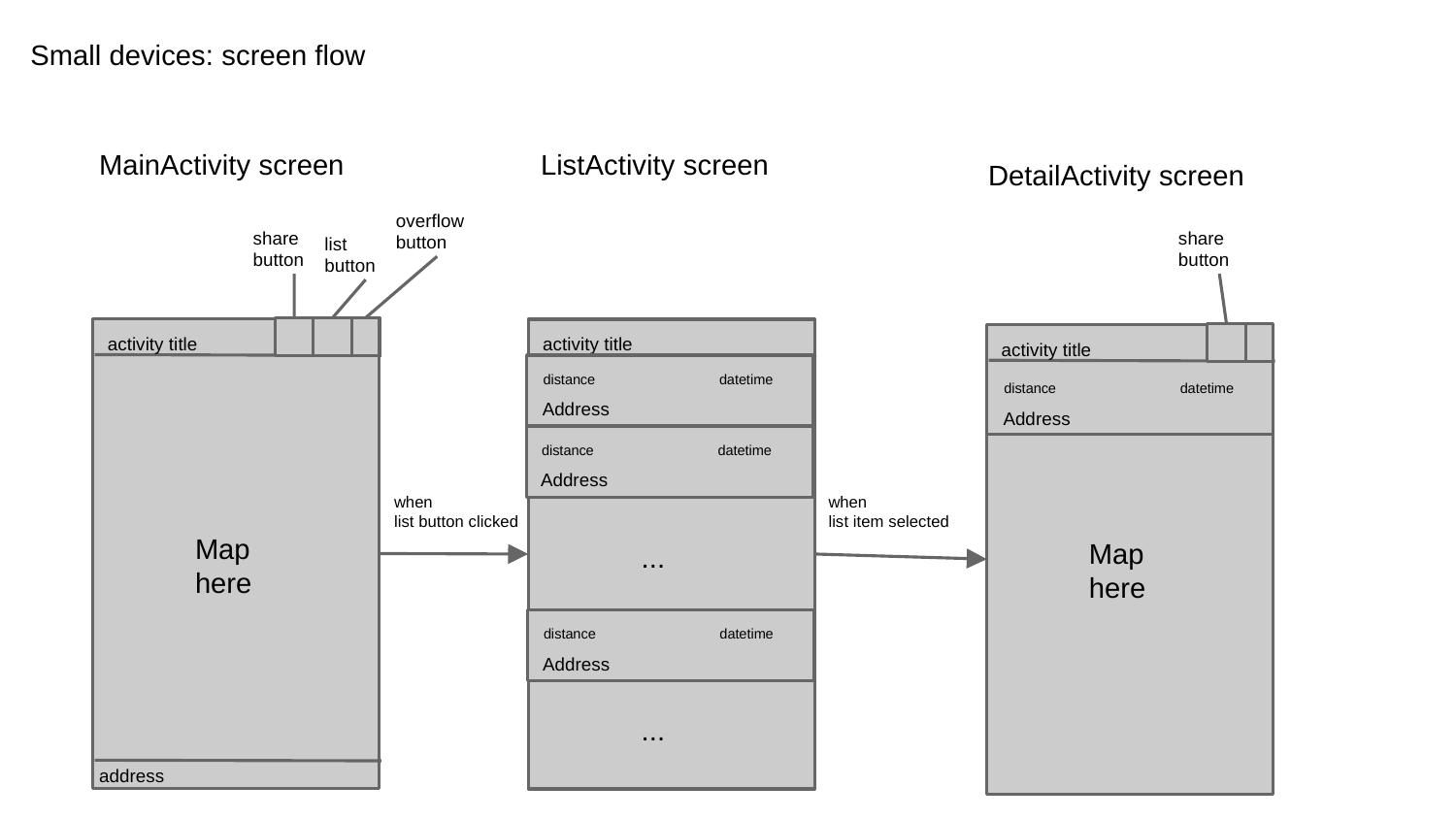

Small devices: screen flow
MainActivity screen
ListActivity screen
DetailActivity screen
overflow
button
share
button
share
button
list
button
activity title

activity title

activity title

distance                                datetime
distance                                datetime
Address
Address

distance                                datetime
Address
when
list button clicked
when
list item selected
Map
here
Map
here
...

distance                                datetime
Address
...
address